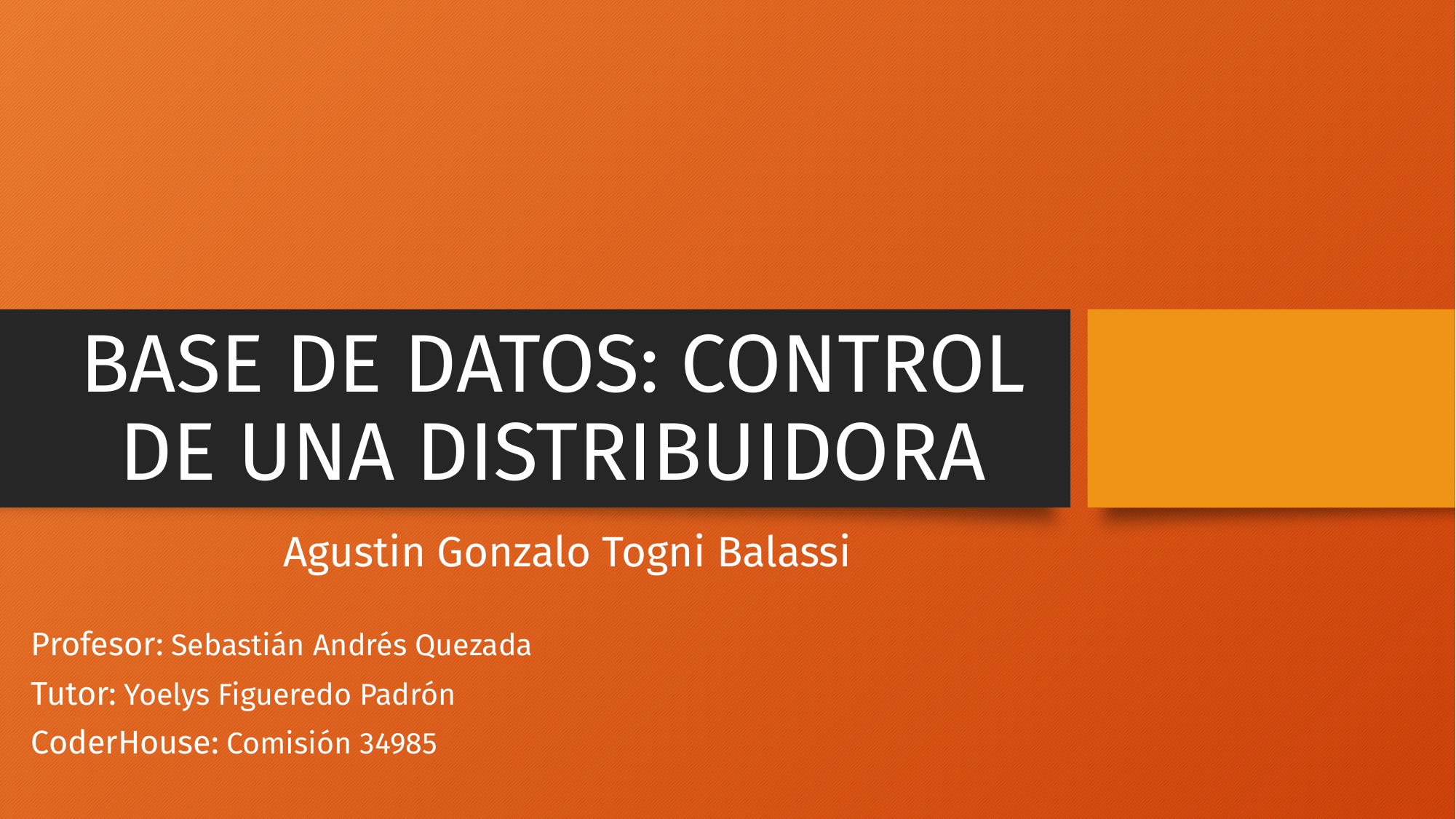

# BASE DE DATOS: CONTROL DE UNA DISTRIBUIDORA
Agustin Gonzalo Togni Balassi

Profesor: Sebastián Andrés Quezada
Tutor: Yoelys Figueredo Padrón
CoderHouse: Comisión 34985